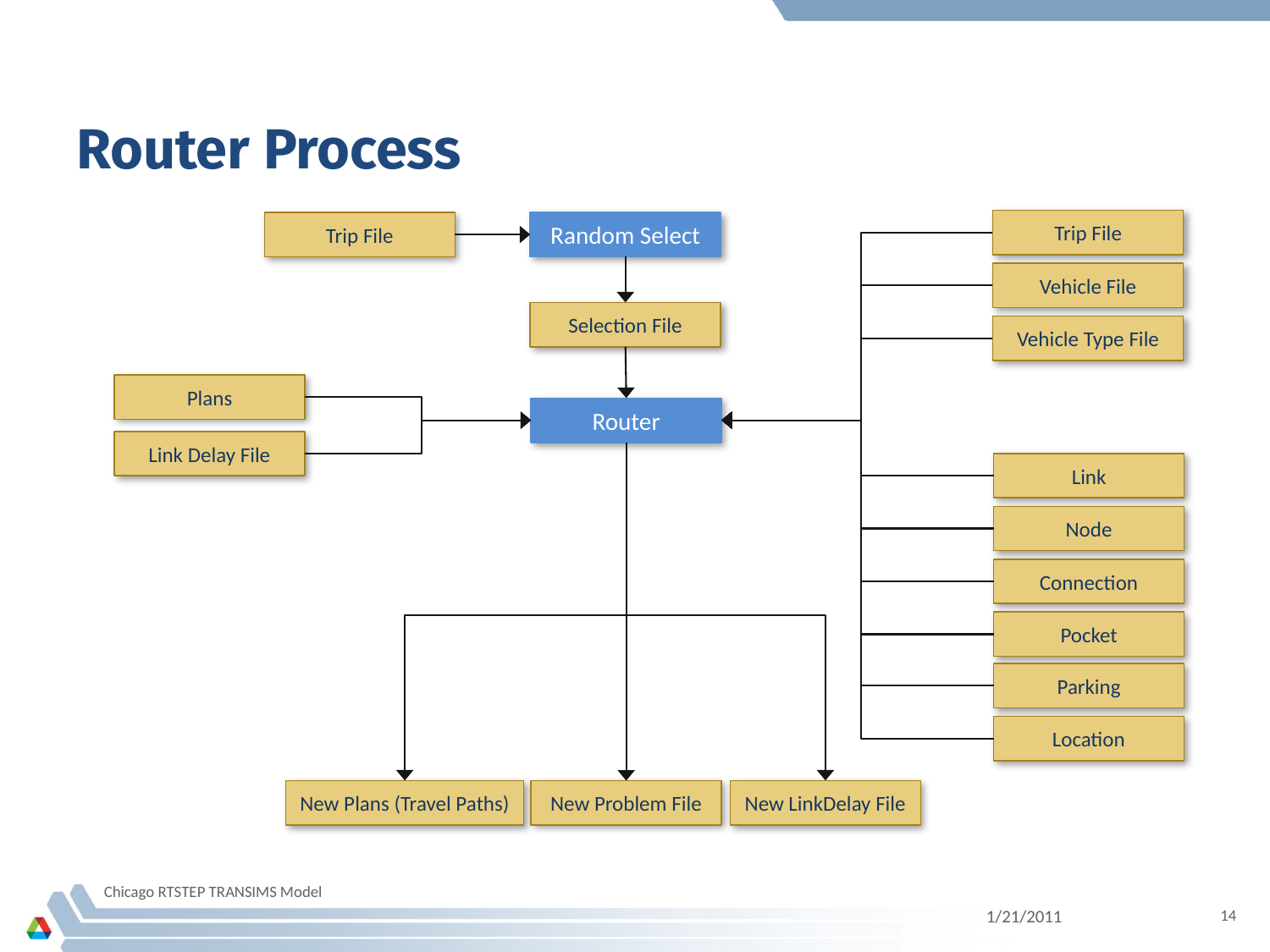

# Router Process
Trip File
Trip File
Random Select
Vehicle File
Selection File
Vehicle Type File
Plans
Router
Link Delay File
Link
Node
Connection
Pocket
Parking
Location
New Plans (Travel Paths)
New LinkDelay File
New Problem File
Chicago RTSTEP TRANSIMS Model
1/21/2011
14